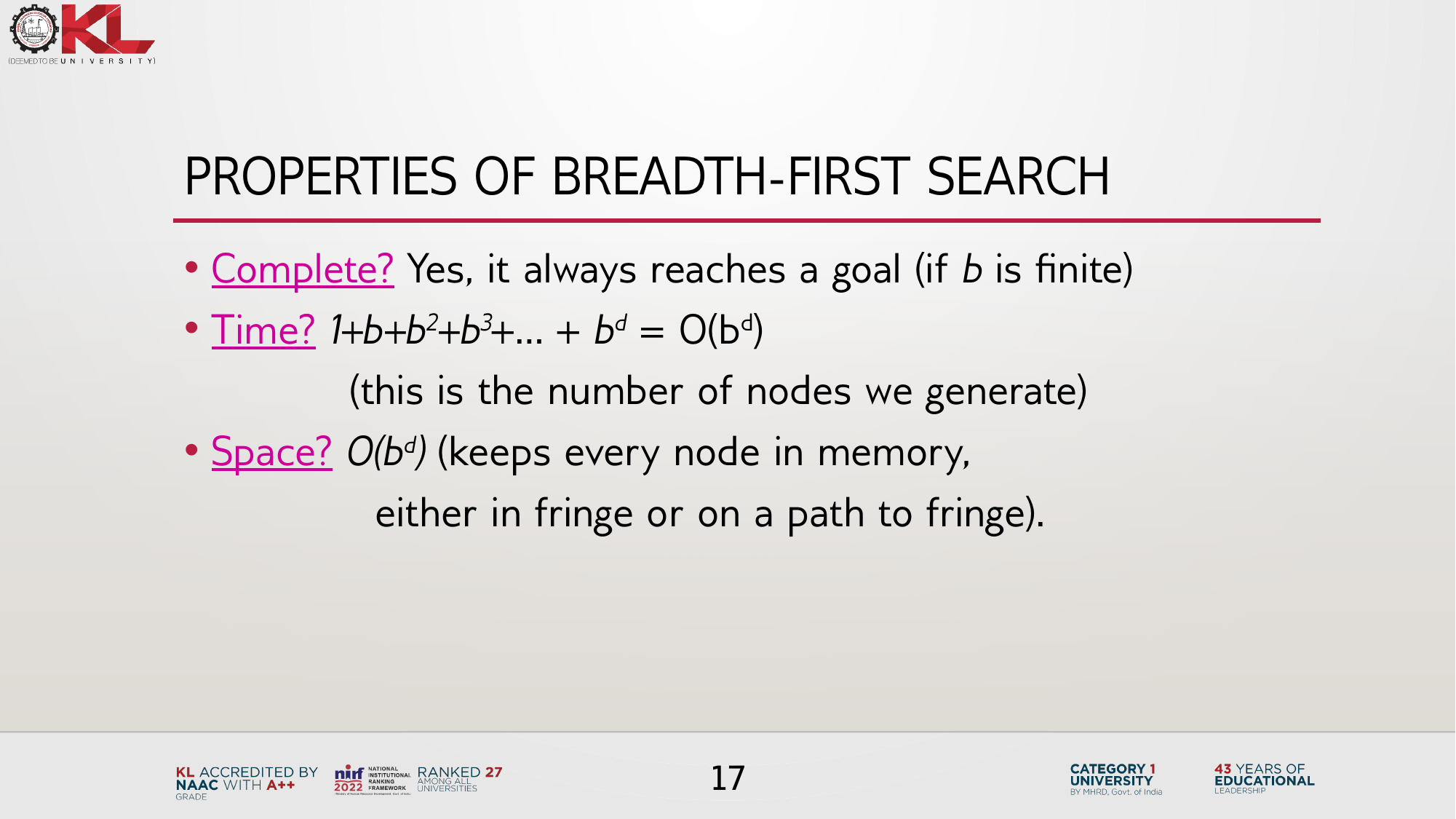

# Properties of breadth-first search
Complete? Yes, it always reaches a goal (if b is finite)
Time? 1+b+b2+b3+… + bd = O(bd)
             (this is the number of nodes we generate)
Space? O(bd) (keeps every node in memory,
               either in fringe or on a path to fringe).

17